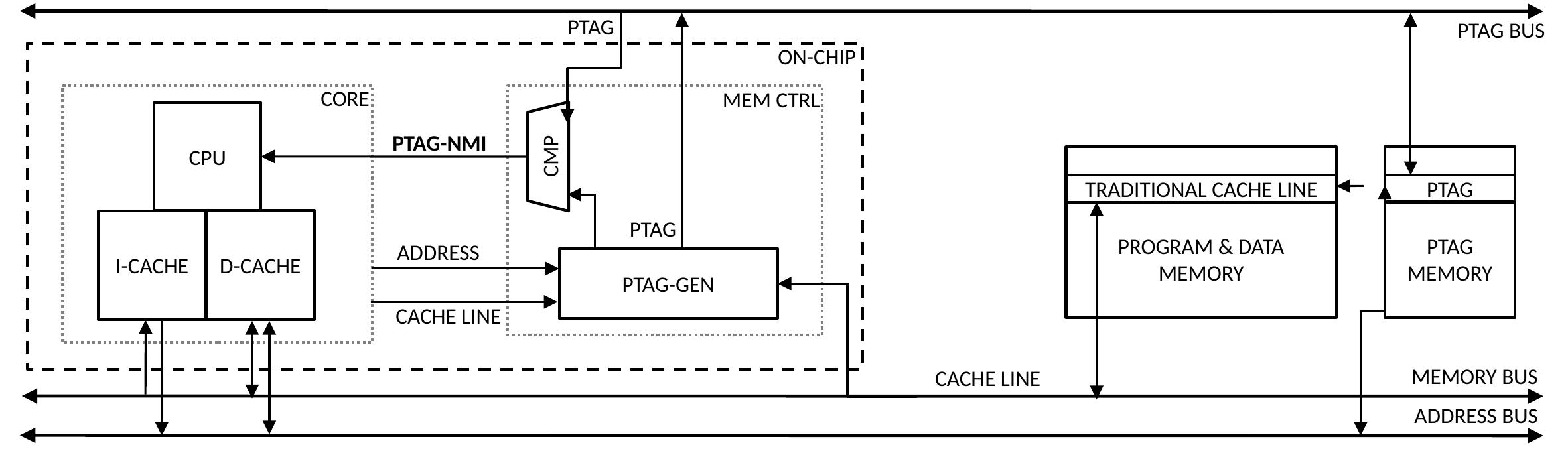

PTAG
PTAG BUS
ON-CHIP

CORE
MEM CTRL

CPU
PTAG-NMI
CMP

PROGRAM & DATA MEMORY

PTAG MEMORY
PTAG
TRADITIONAL CACHE LINE
PTAG
D-CACHE
I-CACHE
ADDRESS
PTAG-GEN
CACHE LINE
MEMORY BUS
CACHE LINE
ADDRESS BUS